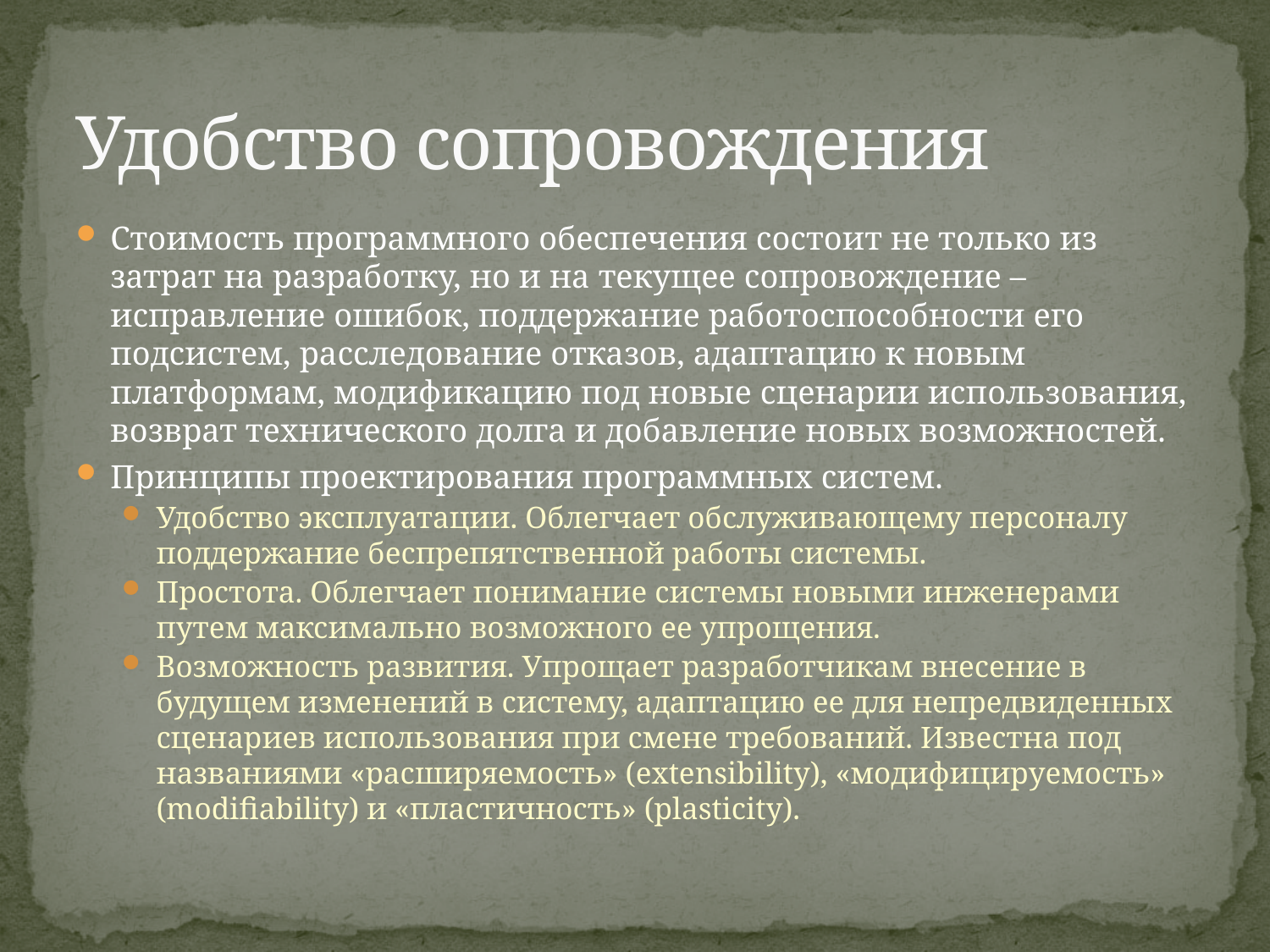

# Удобство сопровождения
Стоимость программного обеспечения состоит не только из затрат на разработку, но и на текущее сопровождение – исправление ошибок, поддержание работоспособности его подсистем, расследование отказов, адаптацию к новым платформам, модификацию под новые сценарии использования, возврат технического долга и добавление новых возможностей.
Принципы проектирования программных систем.
Удобство эксплуатации. Облегчает обслуживающему персоналу поддержание беспрепятственной работы системы.
Простота. Облегчает понимание системы новыми инженерами путем максимально возможного ее упрощения.
Возможность развития. Упрощает разработчикам внесение в будущем изменений в систему, адаптацию ее для непредвиденных сценариев использования при смене требований. Известна под названиями «расширяемость» (extensibility), «модифицируемость» (modifiability) и «пластичность» (plasticity).